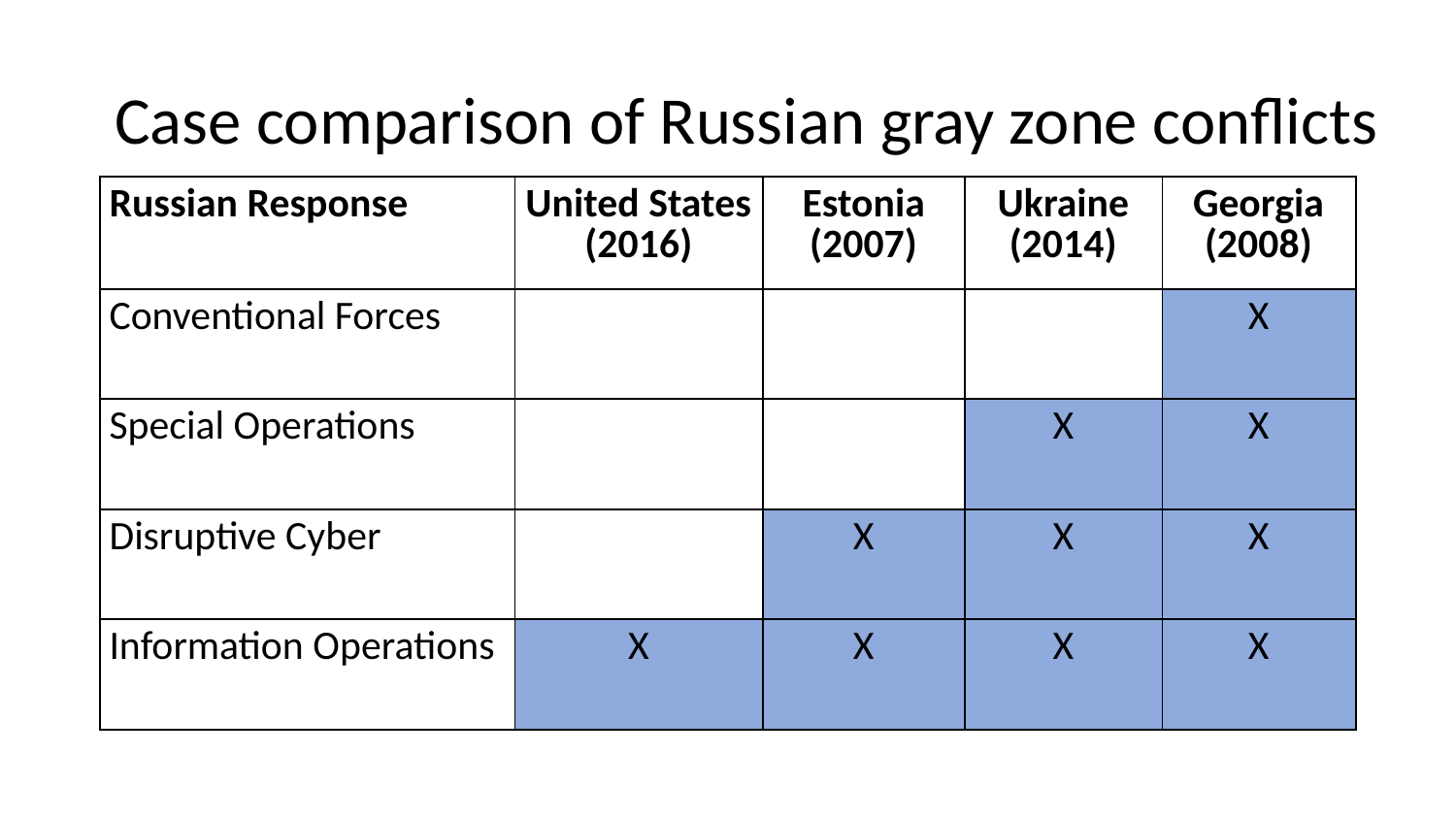

# Case comparison of Russian gray zone conflicts
| Russian Response | United States (2016) | Estonia (2007) | Ukraine (2014) | Georgia (2008) |
| --- | --- | --- | --- | --- |
| Conventional Forces |  |  |  | X |
| Special Operations |  |  | X | X |
| Disruptive Cyber |  | X | X | X |
| Information Operations | X | X | X | X |